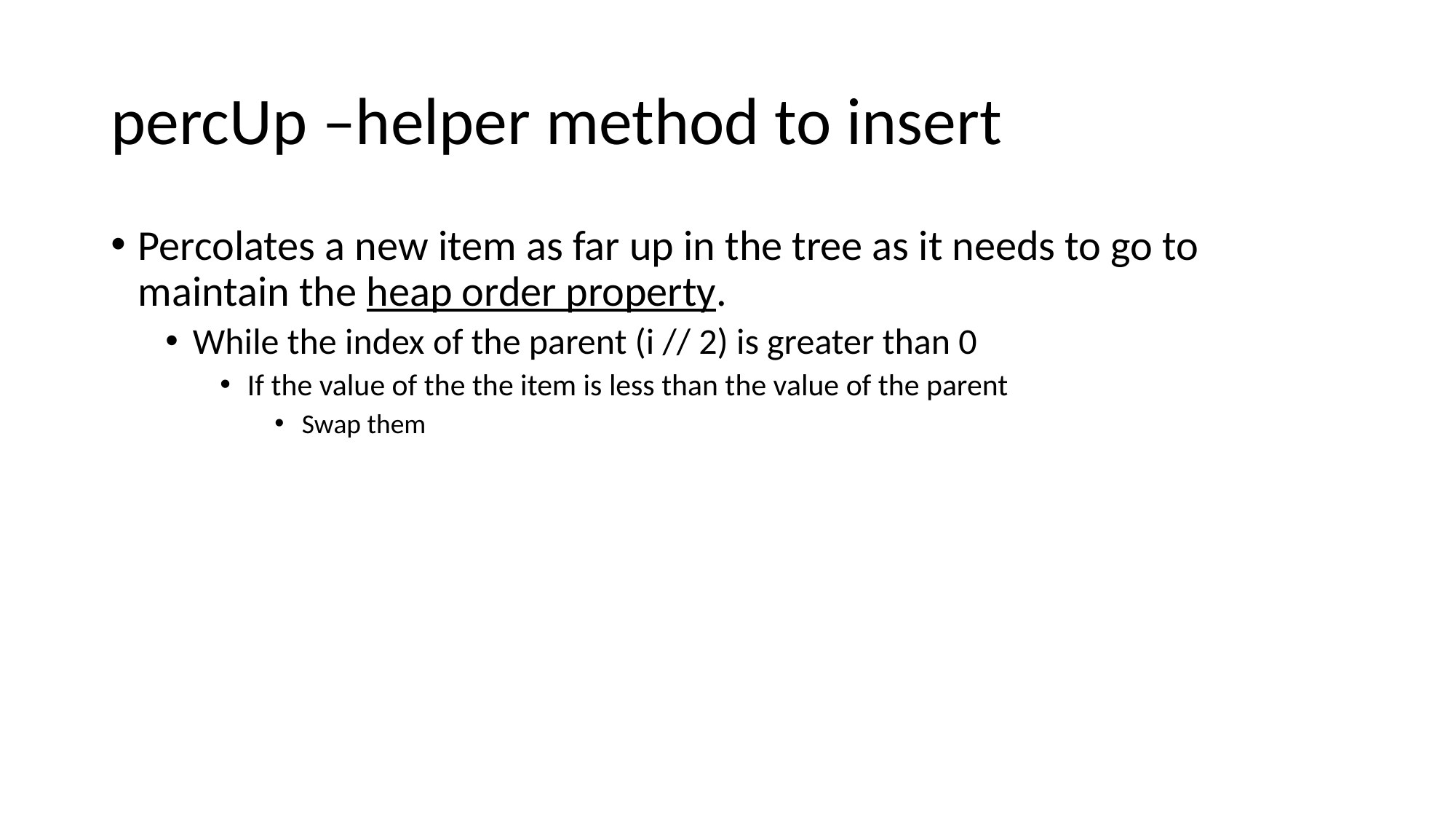

# percUp –helper method to insert
Percolates a new item as far up in the tree as it needs to go to maintain the heap order property.
While the index of the parent (i // 2) is greater than 0
If the value of the the item is less than the value of the parent
Swap them